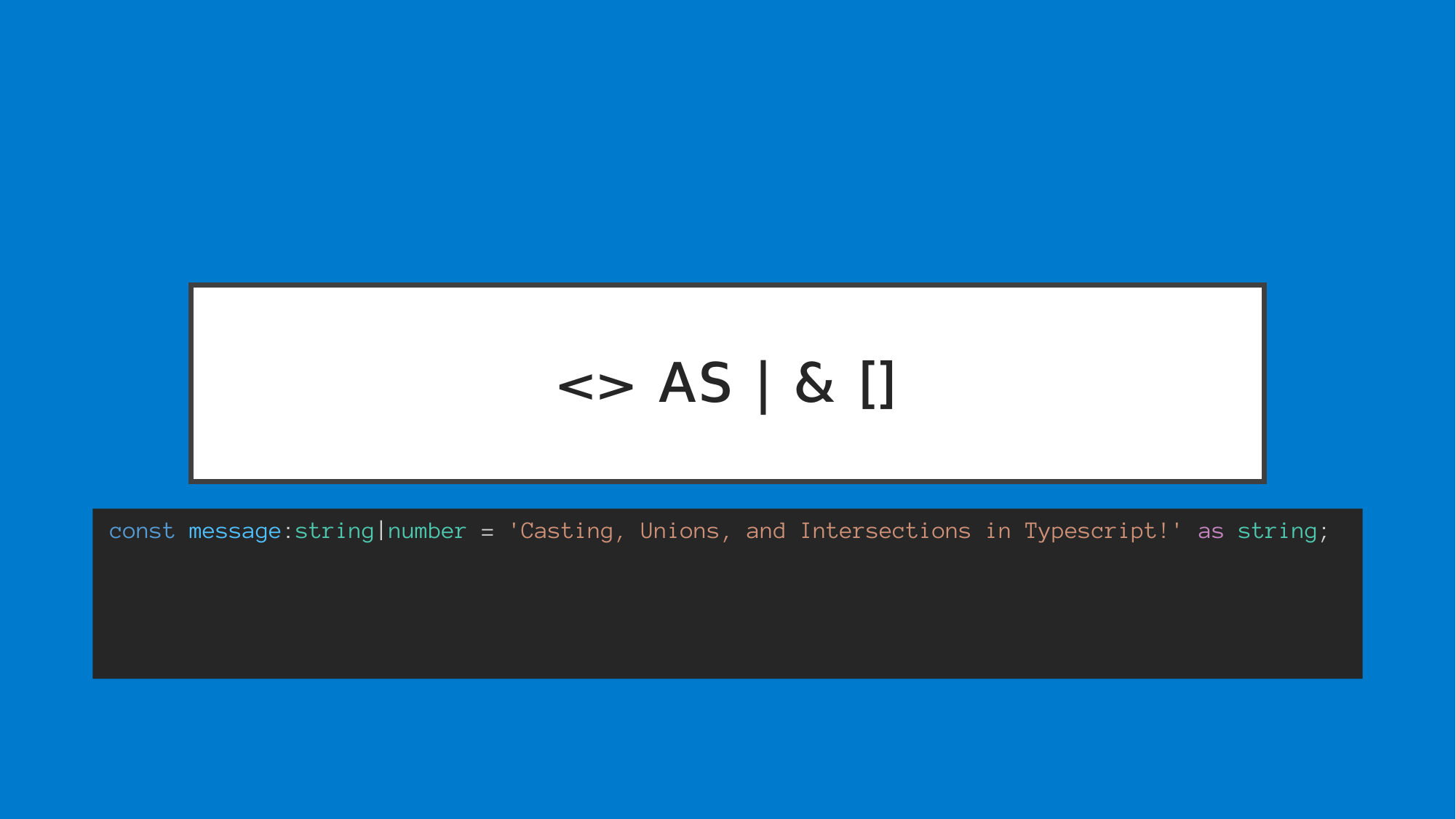

# <> AS | & []
const message:string|number = 'Casting, Unions, and Intersections in Typescript!' as string;